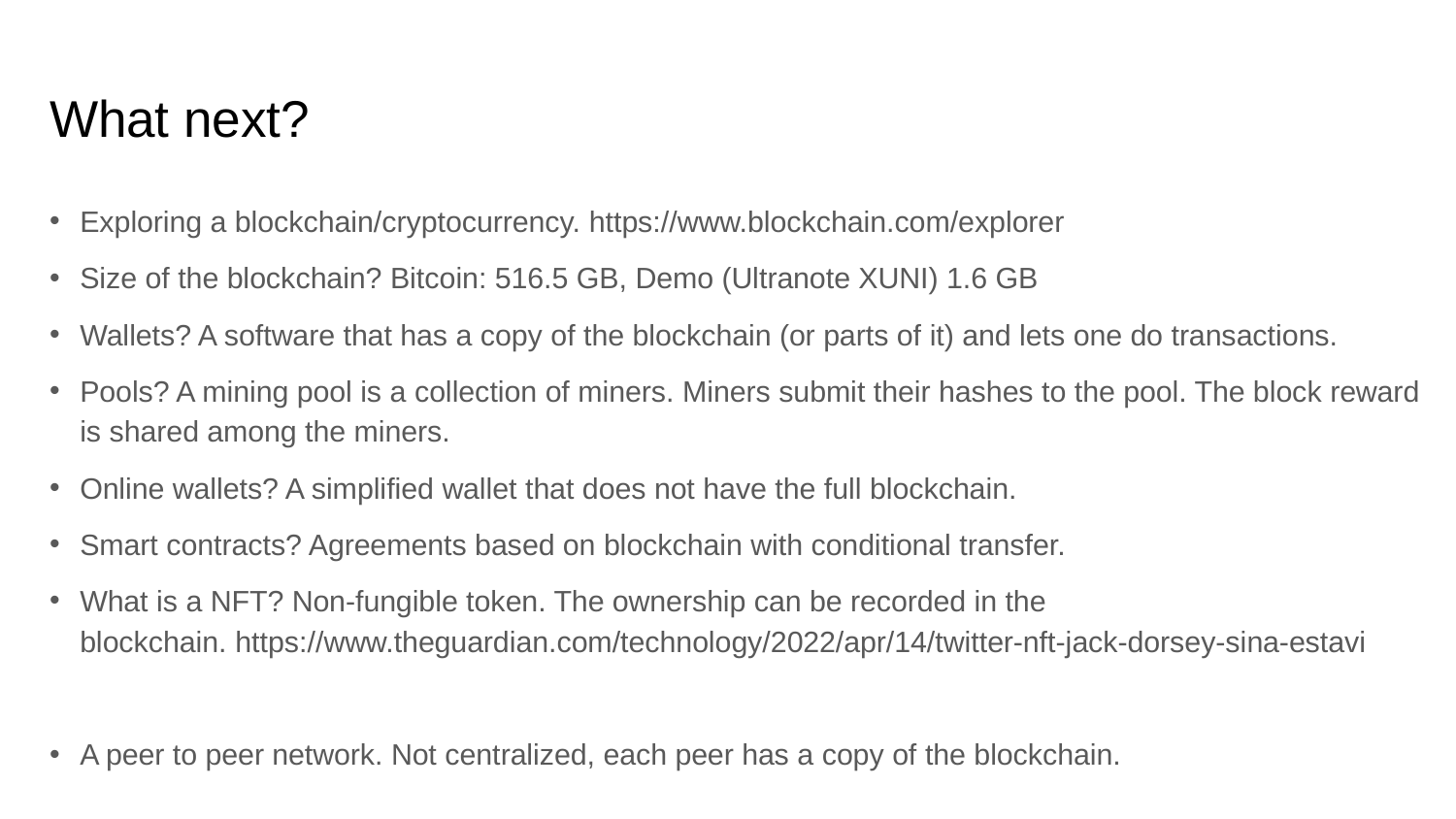

# What next?
Exploring a blockchain/cryptocurrency. https://www.blockchain.com/explorer
Size of the blockchain? Bitcoin: 516.5 GB, Demo (Ultranote XUNI) 1.6 GB
Wallets? A software that has a copy of the blockchain (or parts of it) and lets one do transactions.
Pools? A mining pool is a collection of miners. Miners submit their hashes to the pool. The block reward is shared among the miners.
Online wallets? A simplified wallet that does not have the full blockchain.
Smart contracts? Agreements based on blockchain with conditional transfer.
What is a NFT? Non-fungible token. The ownership can be recorded in the blockchain. https://www.theguardian.com/technology/2022/apr/14/twitter-nft-jack-dorsey-sina-estavi

A peer to peer network. Not centralized, each peer has a copy of the blockchain.